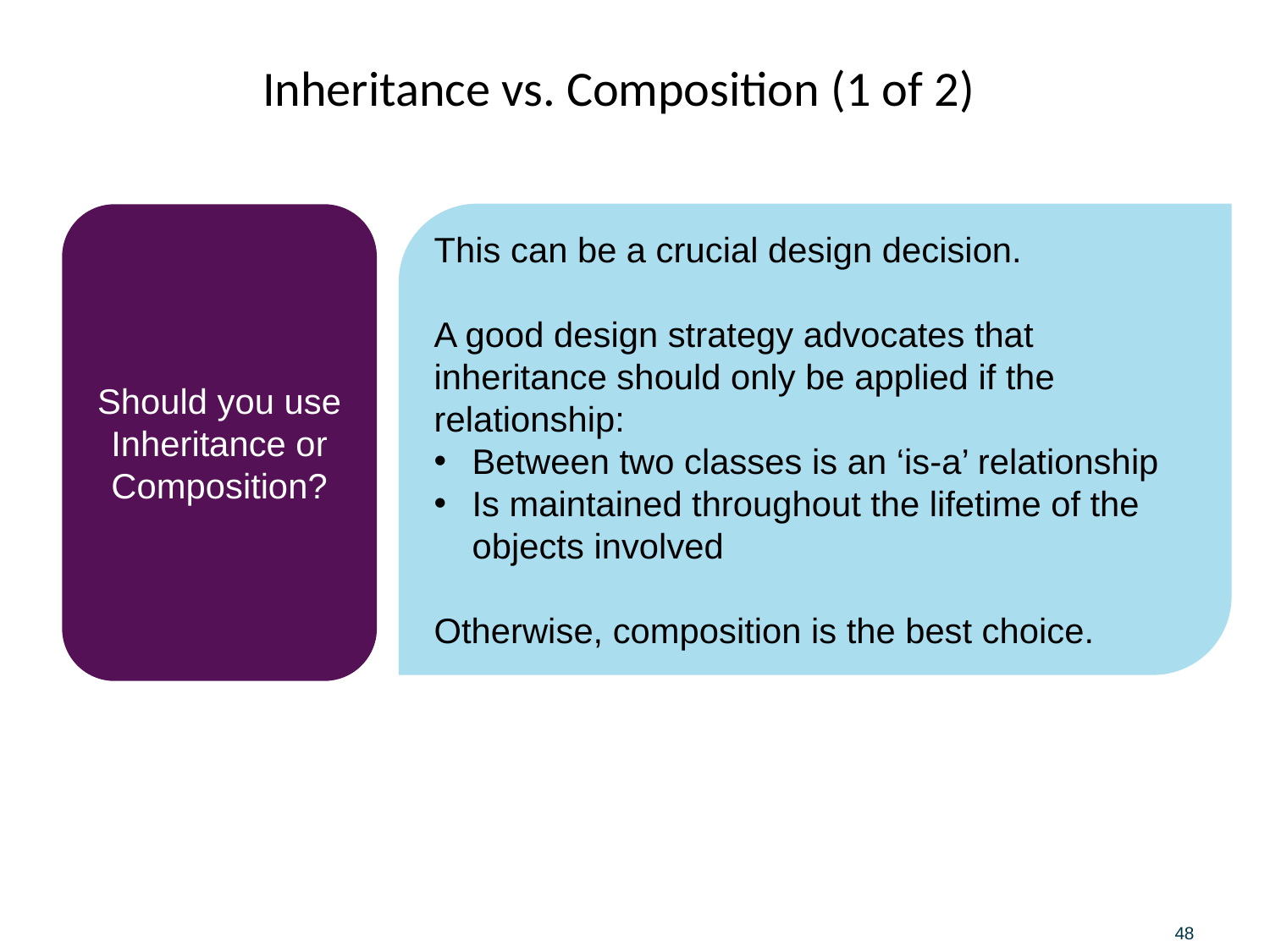

# Inheritance vs. Composition (1 of 2)
This can be a crucial design decision.

A good design strategy advocates that inheritance should only be applied if the relationship:
Between two classes is an ‘is-a’ relationship
Is maintained throughout the lifetime of the objects involved

Otherwise, composition is the best choice.
Should you use Inheritance or Composition?
48